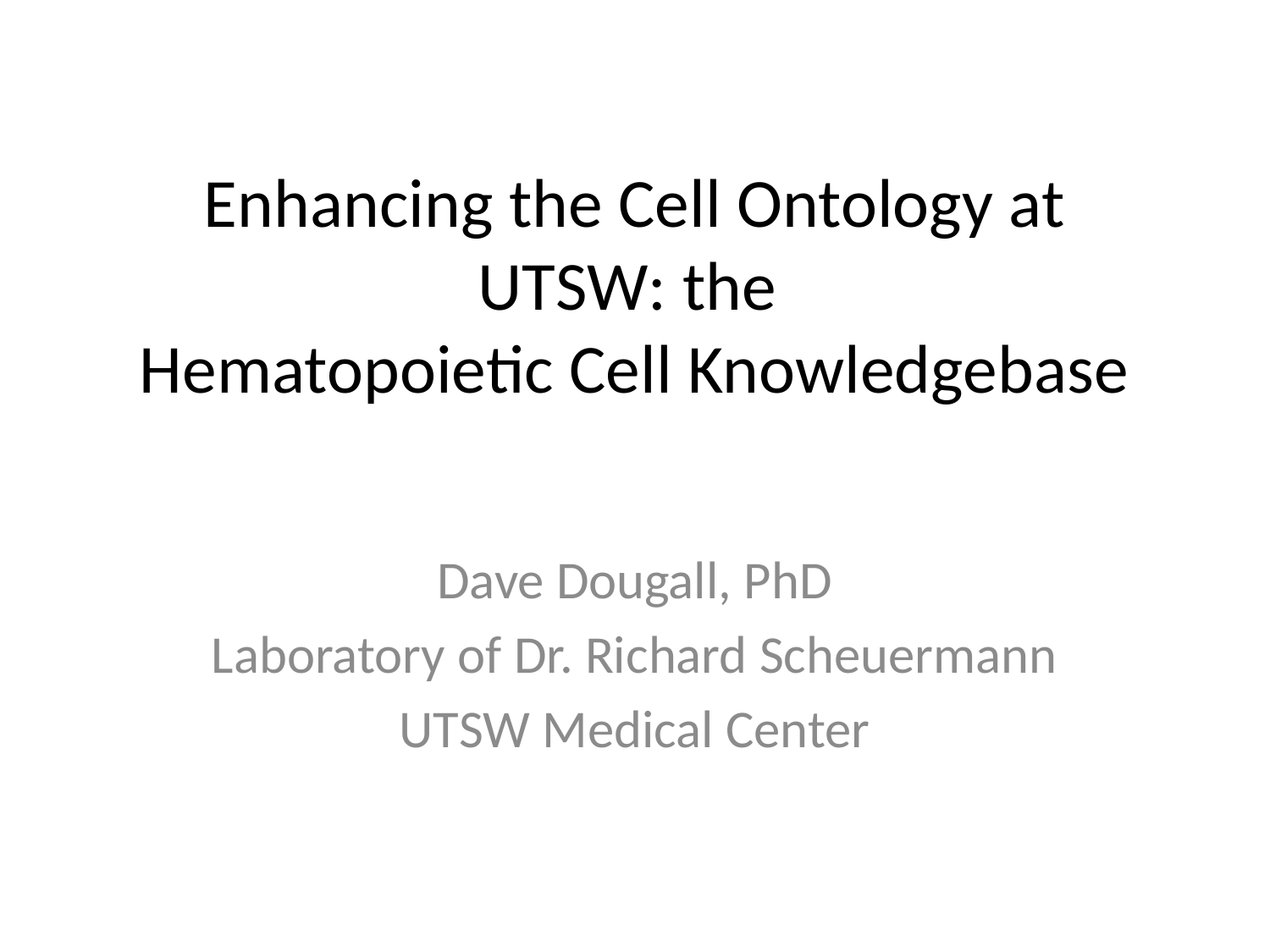

# Enhancing the Cell Ontology at UTSW: the Hematopoietic Cell Knowledgebase
Dave Dougall, PhD
Laboratory of Dr. Richard Scheuermann
UTSW Medical Center